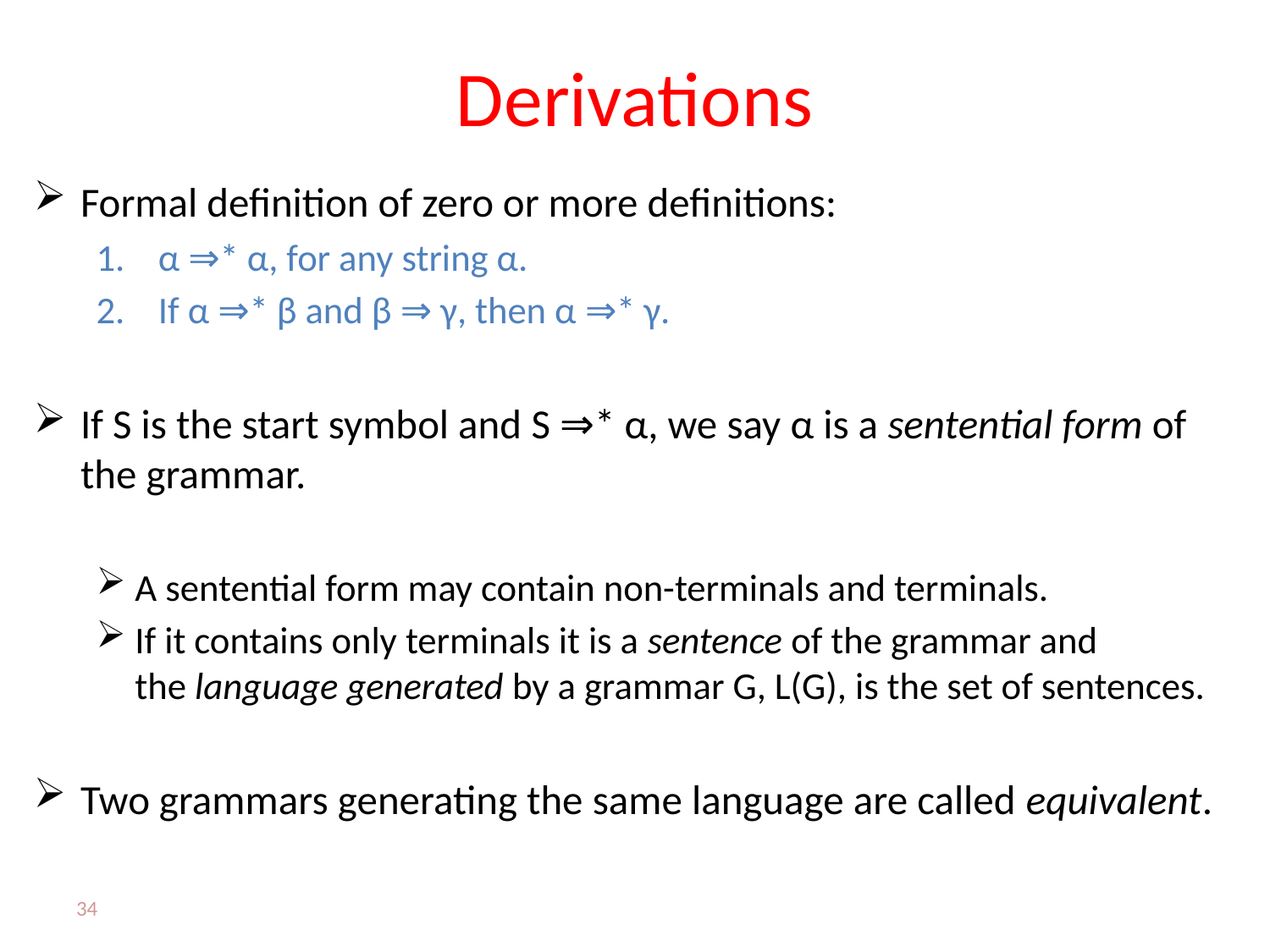

# Derivations
Formal definition of zero or more definitions:
α ⇒* α, for any string α.
If α ⇒* β and β ⇒ γ, then α ⇒* γ.

If S is the start symbol and S ⇒* α, we say α is a sentential form of the grammar.

A sentential form may contain non-terminals and terminals.
If it contains only terminals it is a sentence of the grammar and the language generated by a grammar G, L(G), is the set of sentences.

Two grammars generating the same language are called equivalent.
34